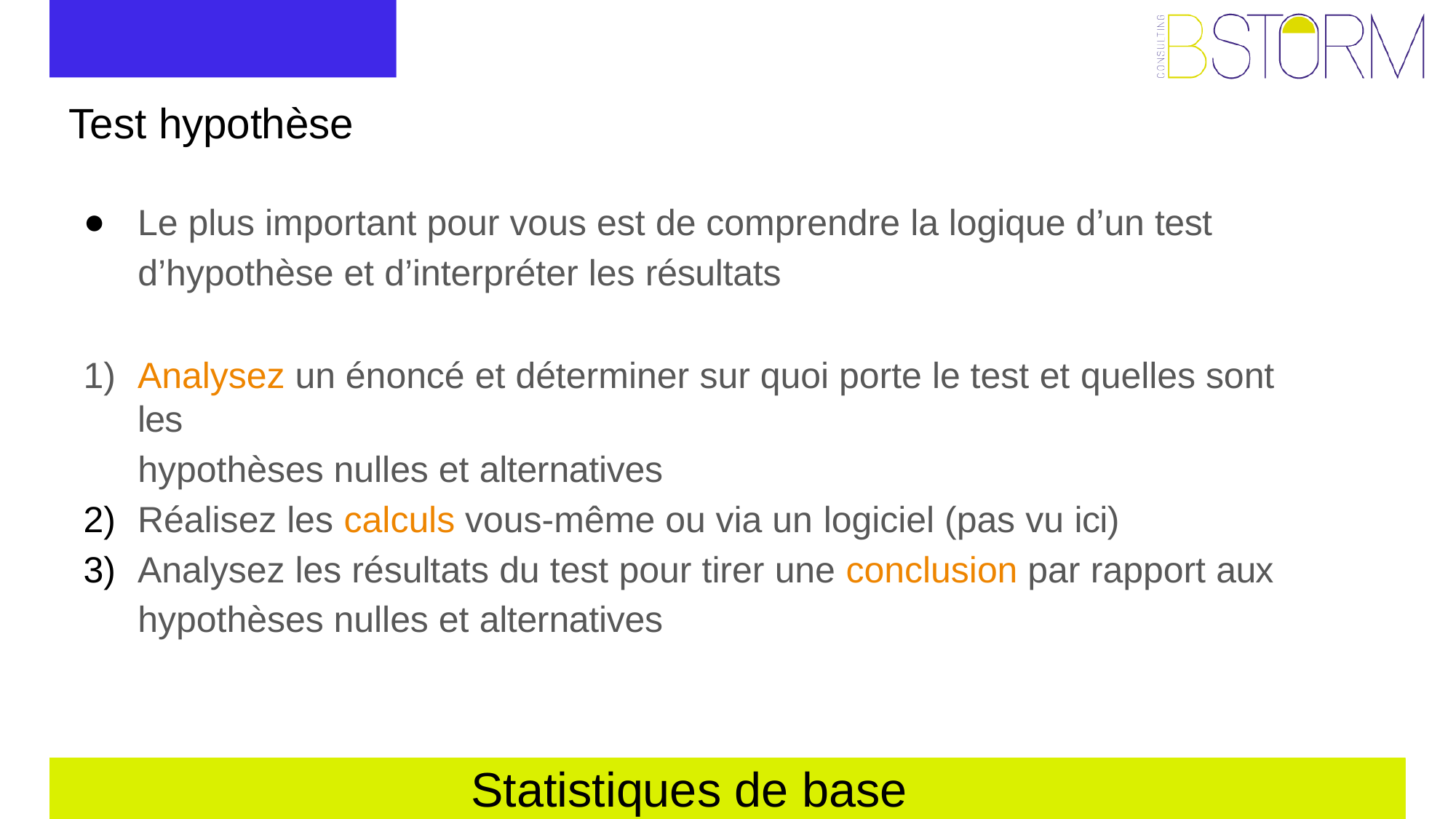

# Test hypothèse
Le plus important pour vous est de comprendre la logique d’un test
d’hypothèse et d’interpréter les résultats

Analysez un énoncé et déterminer sur quoi porte le test et quelles sont les
hypothèses nulles et alternatives
Réalisez les calculs vous-même ou via un logiciel (pas vu ici)
Analysez les résultats du test pour tirer une conclusion par rapport aux
hypothèses nulles et alternatives
Statistiques de base